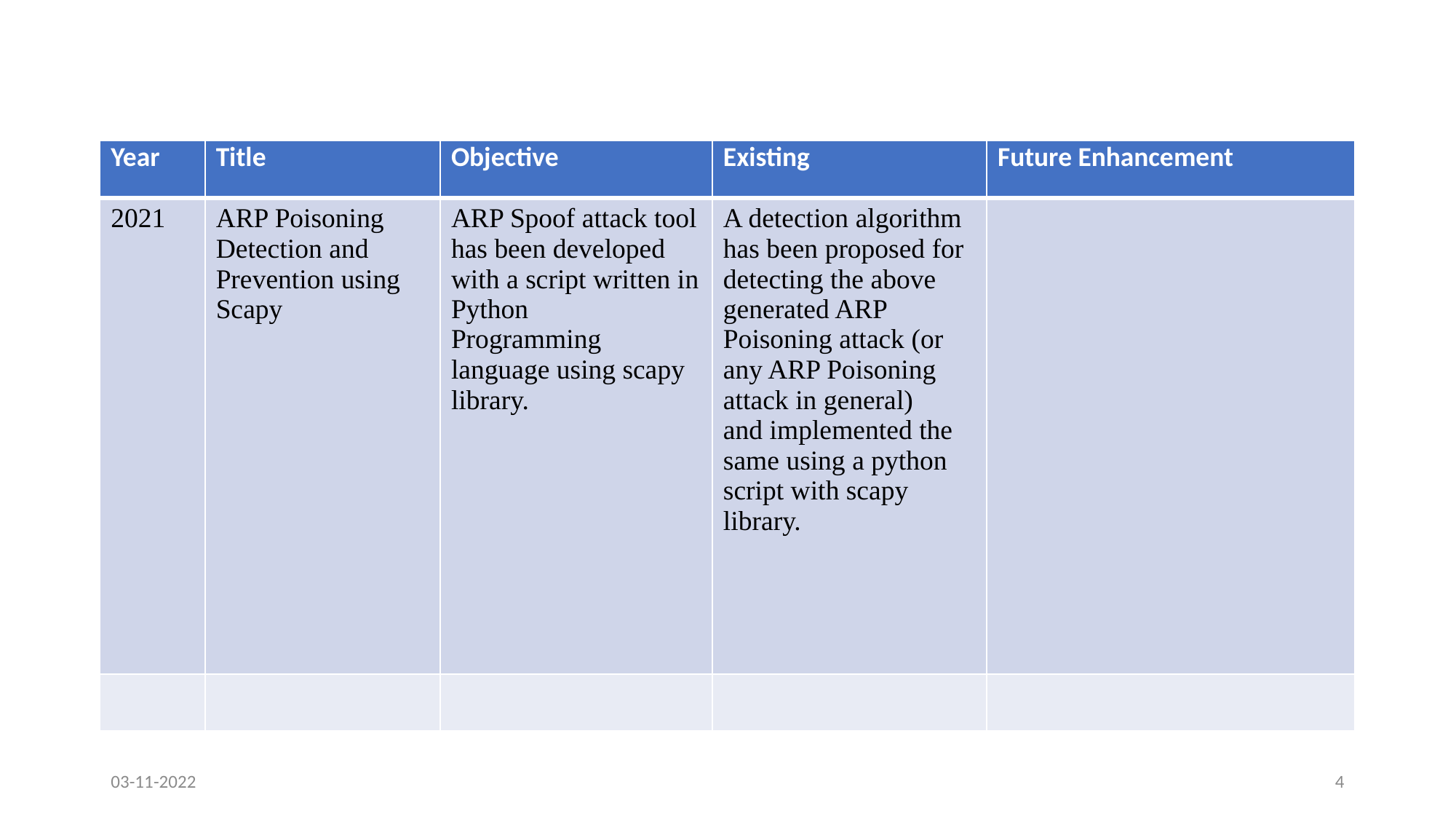

| Year | Title | Objective | Existing | Future Enhancement |
| --- | --- | --- | --- | --- |
| 2021 | ARP Poisoning Detection and Prevention using Scapy | ARP Spoof attack tool has been developed with a script written in Python Programming language using scapy library. | A detection algorithm has been proposed for detecting the above generated ARP Poisoning attack (or any ARP Poisoning attack in general) and implemented the same using a python script with scapy library. |  |
|  |  |  |  |  |
03-11-2022
4